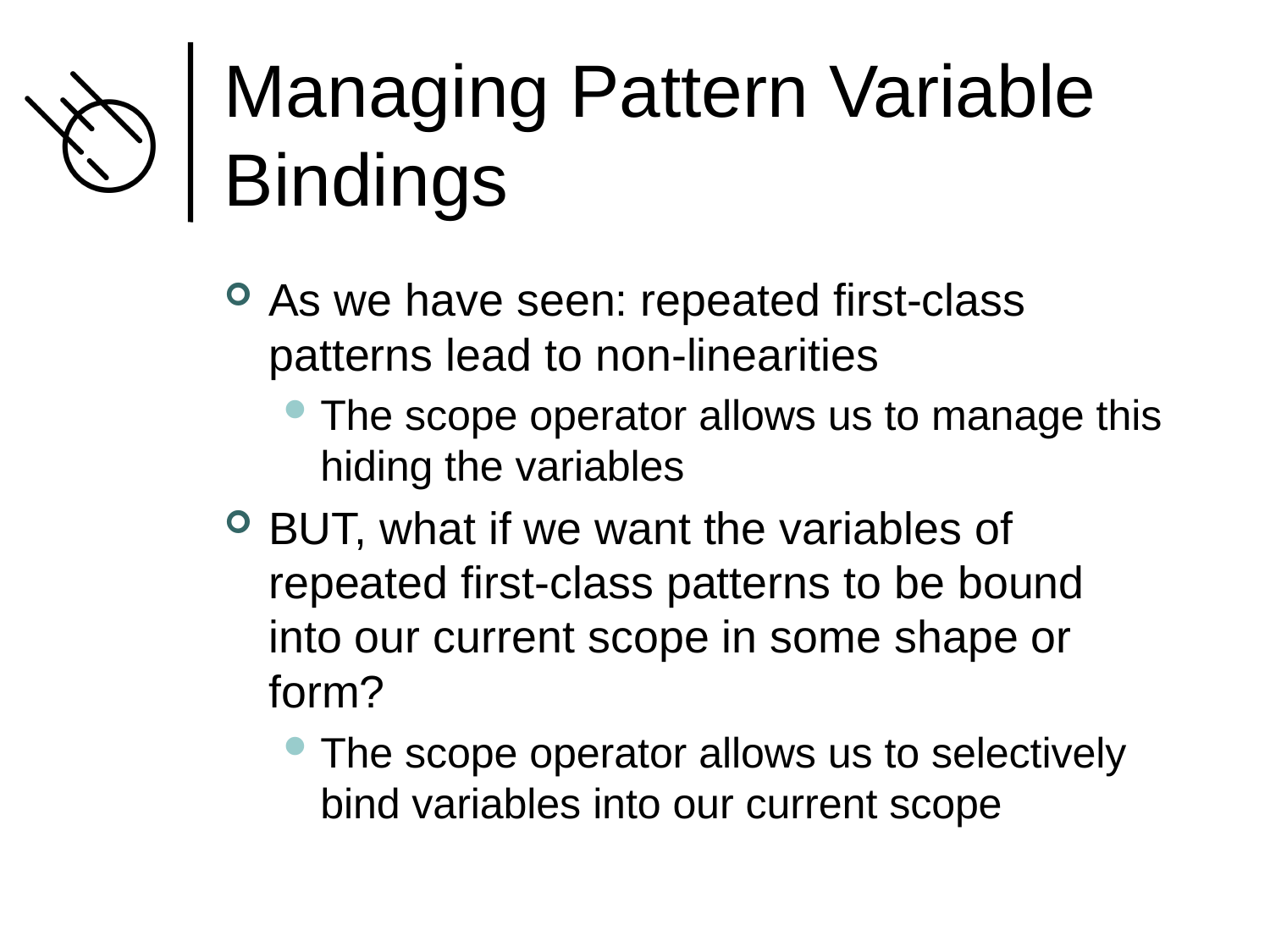

# Managing Pattern Variable Bindings
As we have seen: repeated first-class patterns lead to non-linearities
The scope operator allows us to manage this hiding the variables
BUT, what if we want the variables of repeated first-class patterns to be bound into our current scope in some shape or form?
The scope operator allows us to selectively bind variables into our current scope